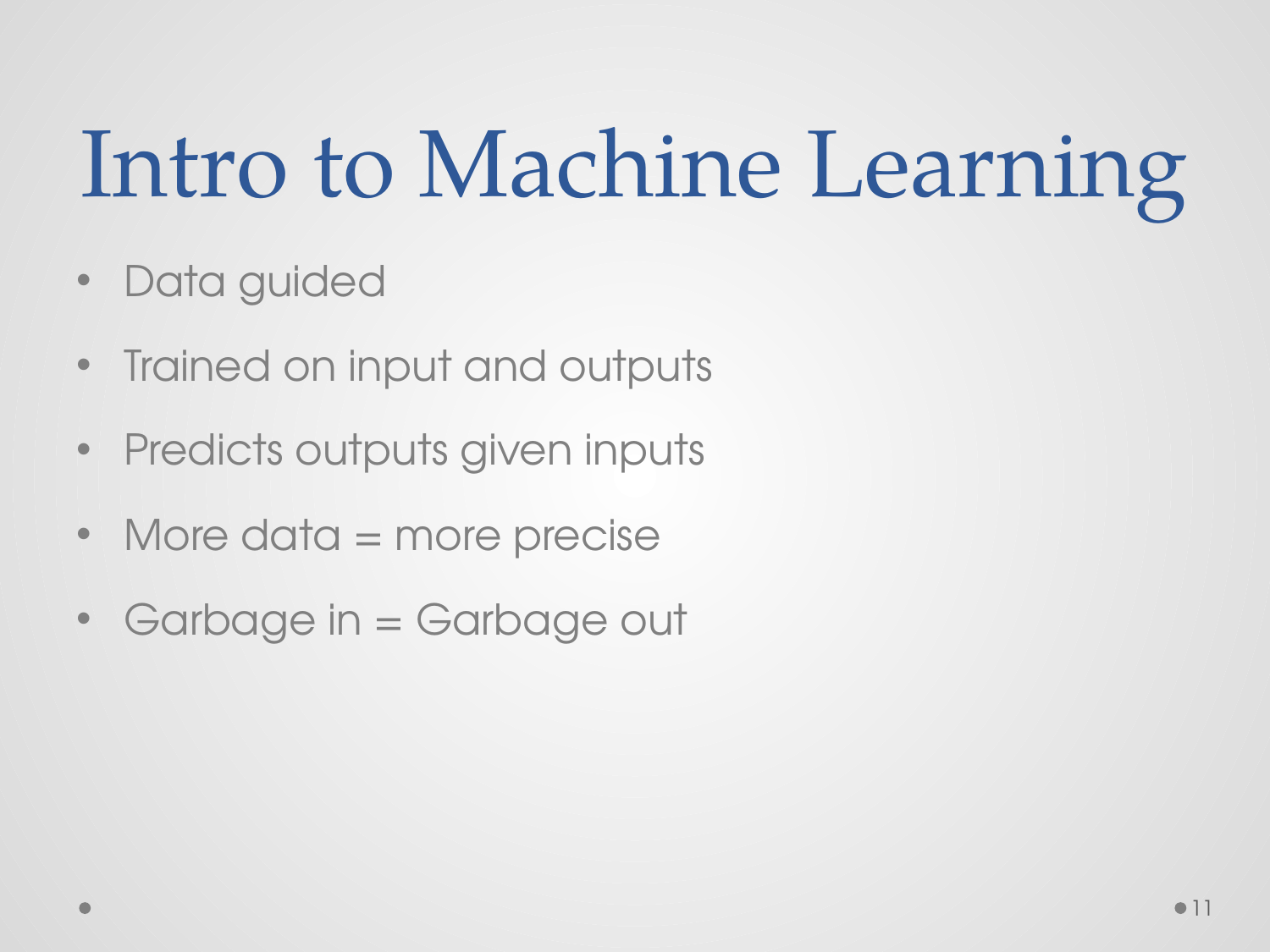

# Intro to Machine Learning
Data guided
Trained on input and outputs
Predicts outputs given inputs
More data = more precise
Garbage in = Garbage out
11